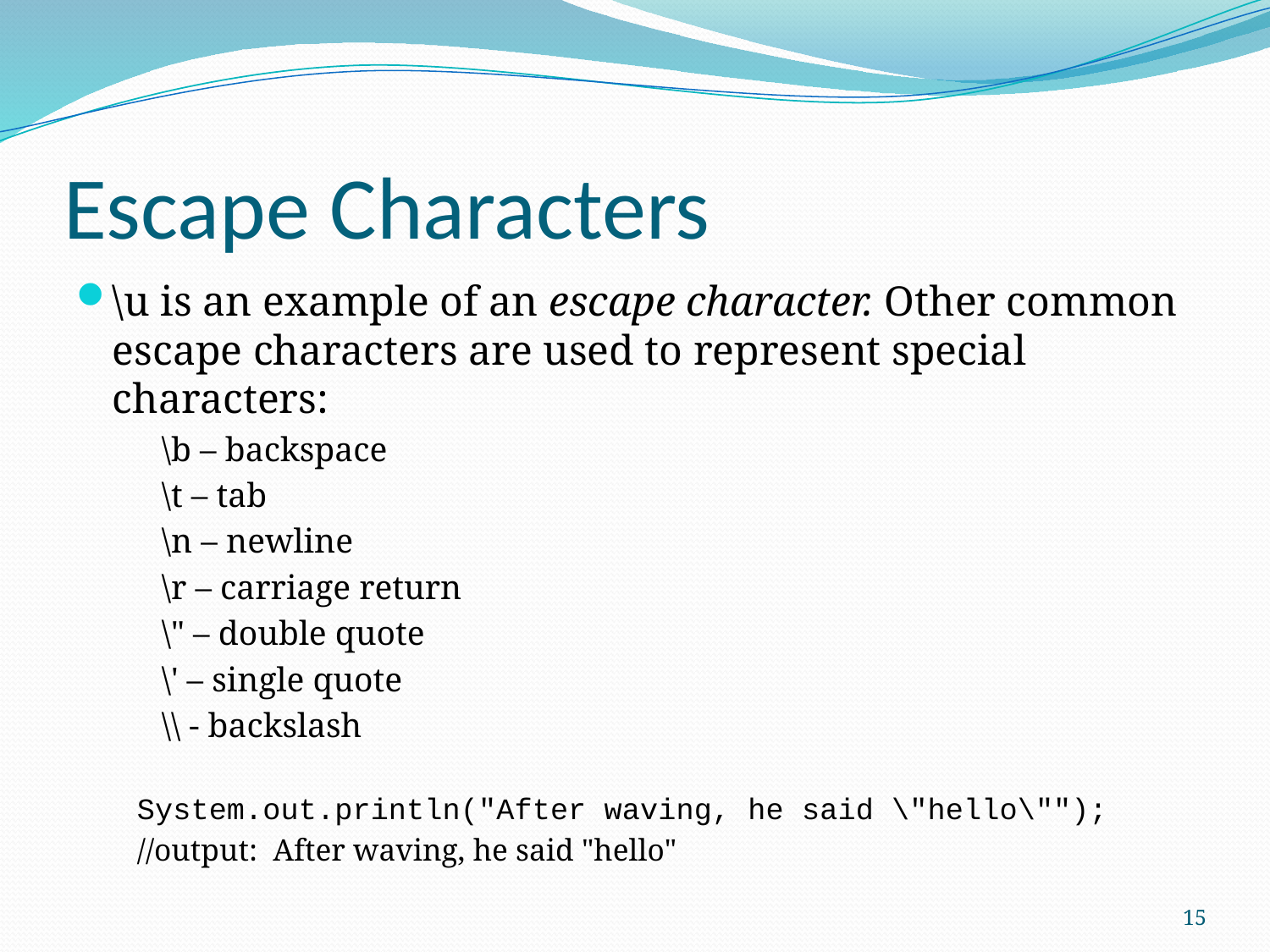

# Escape Characters
\u is an example of an escape character. Other common escape characters are used to represent special characters:
\b – backspace
\t – tab
\n – newline
\r – carriage return
\" – double quote
\' – single quote
\\ - backslash
System.out.println("After waving, he said \"hello\"");
//output:  After waving, he said "hello"

15